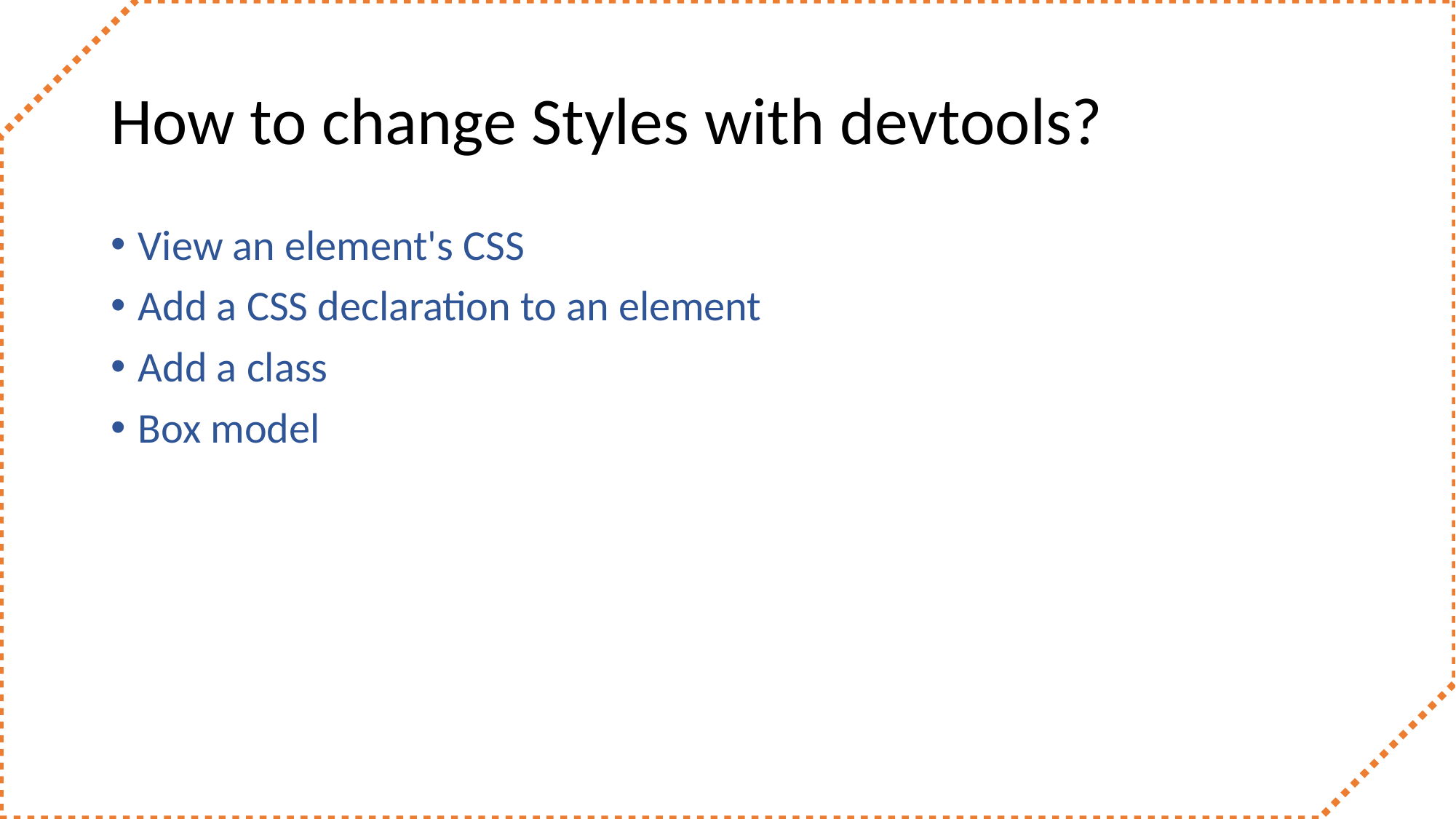

# How to change Styles with devtools?
View an element's CSS
Add a CSS declaration to an element
Add a class
Box model